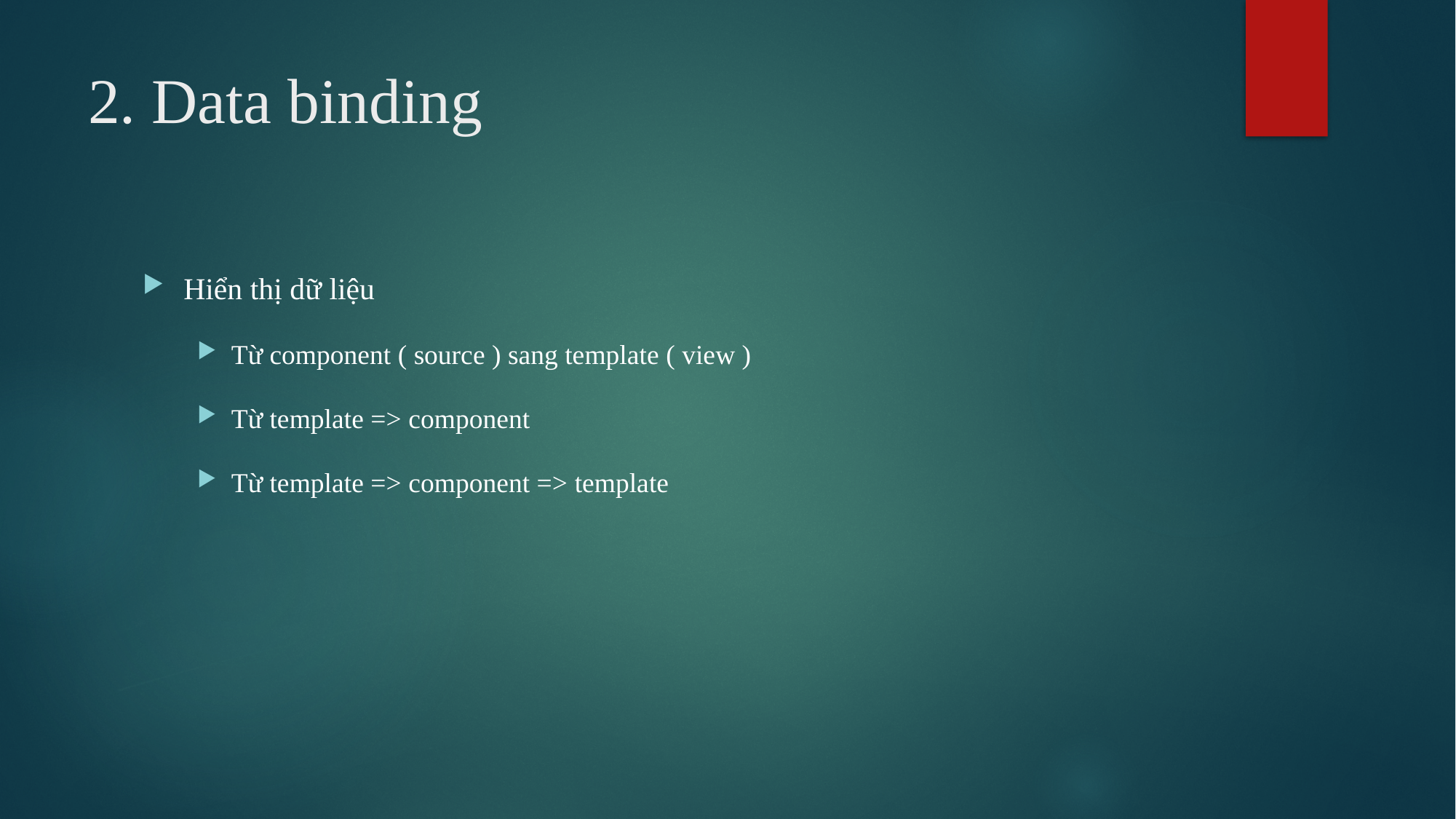

# 2. Data binding
Hiển thị dữ liệu
Từ component ( source ) sang template ( view )
Từ template => component
Từ template => component => template